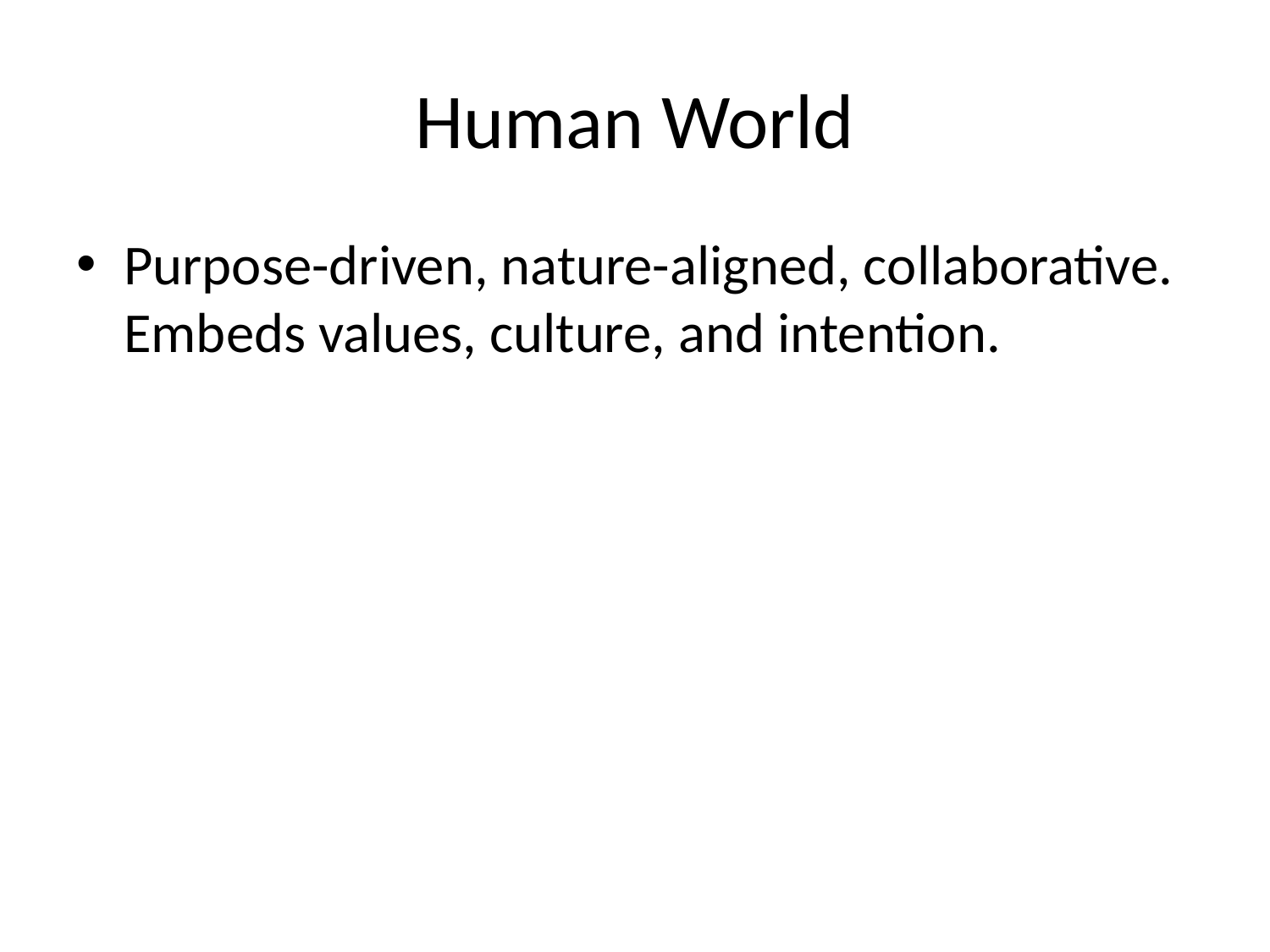

# Human World
Purpose-driven, nature-aligned, collaborative. Embeds values, culture, and intention.